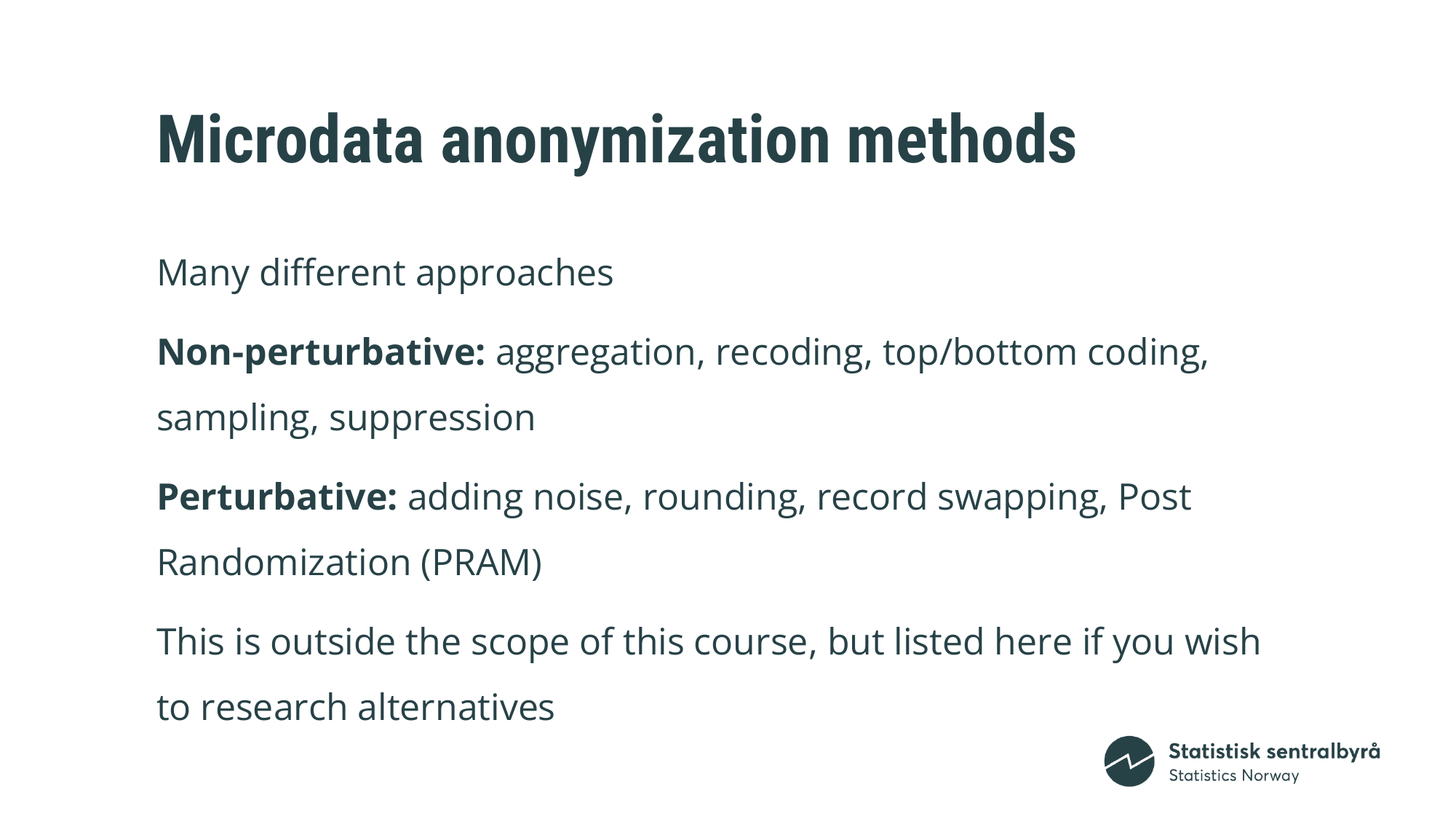

# Microdata anonymization methods
Many different approaches
Non-perturbative: aggregation, recoding, top/bottom coding, sampling, suppression
Perturbative: adding noise, rounding, record swapping, Post Randomization (PRAM)
This is outside the scope of this course, but listed here if you wish to research alternatives